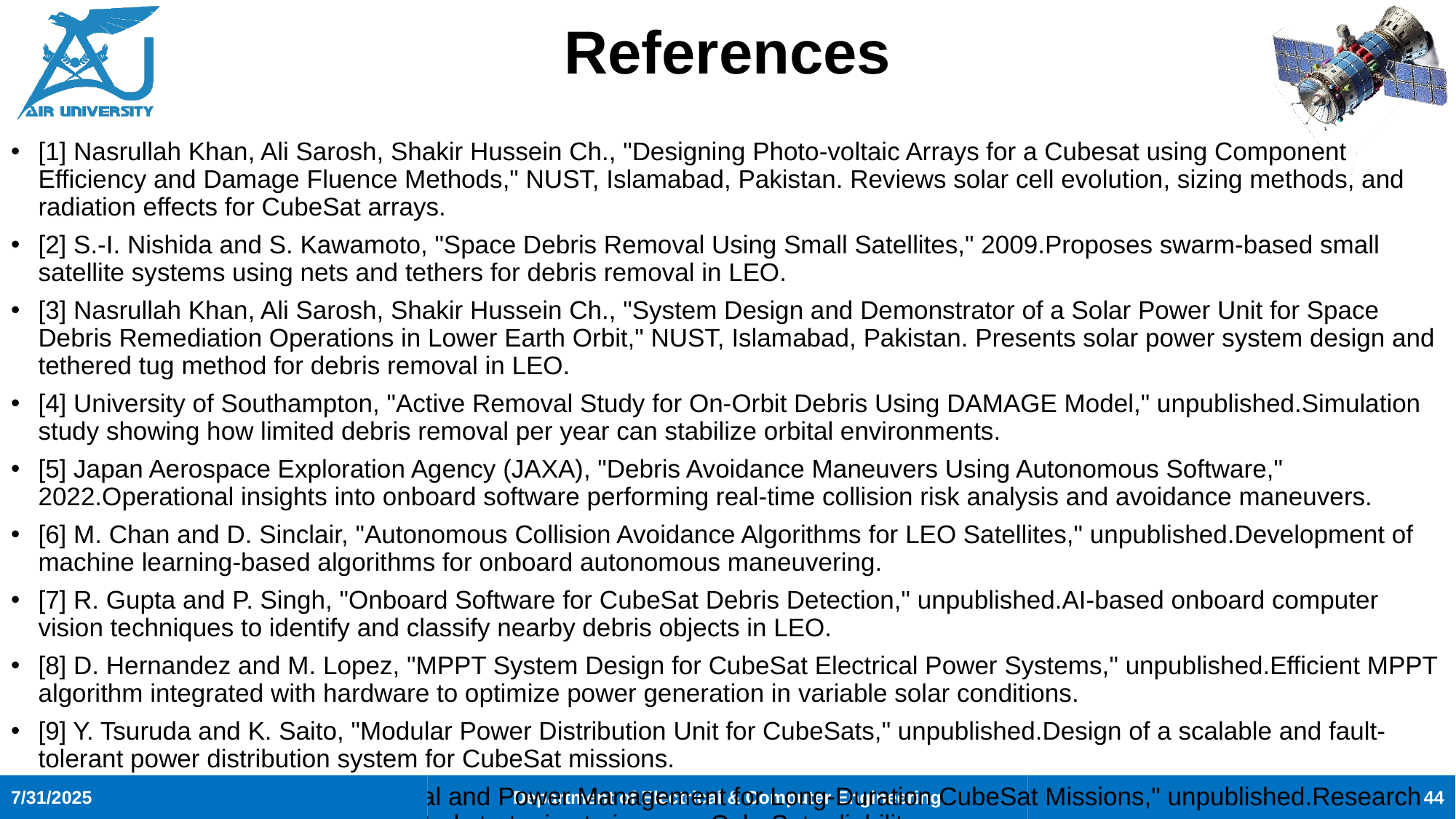

# References
[1] Nasrullah Khan, Ali Sarosh, Shakir Hussein Ch., "Designing Photo-voltaic Arrays for a Cubesat using Component Efficiency and Damage Fluence Methods," NUST, Islamabad, Pakistan. Reviews solar cell evolution, sizing methods, and radiation effects for CubeSat arrays.
[2] S.-I. Nishida and S. Kawamoto, "Space Debris Removal Using Small Satellites," 2009.Proposes swarm-based small satellite systems using nets and tethers for debris removal in LEO.
[3] Nasrullah Khan, Ali Sarosh, Shakir Hussein Ch., "System Design and Demonstrator of a Solar Power Unit for Space Debris Remediation Operations in Lower Earth Orbit," NUST, Islamabad, Pakistan. Presents solar power system design and tethered tug method for debris removal in LEO.
[4] University of Southampton, "Active Removal Study for On-Orbit Debris Using DAMAGE Model," unpublished.Simulation study showing how limited debris removal per year can stabilize orbital environments.
[5] Japan Aerospace Exploration Agency (JAXA), "Debris Avoidance Maneuvers Using Autonomous Software," 2022.Operational insights into onboard software performing real-time collision risk analysis and avoidance maneuvers.
[6] M. Chan and D. Sinclair, "Autonomous Collision Avoidance Algorithms for LEO Satellites," unpublished.Development of machine learning-based algorithms for onboard autonomous maneuvering.
[7] R. Gupta and P. Singh, "Onboard Software for CubeSat Debris Detection," unpublished.AI-based onboard computer vision techniques to identify and classify nearby debris objects in LEO.
[8] D. Hernandez and M. Lopez, "MPPT System Design for CubeSat Electrical Power Systems," unpublished.Efficient MPPT algorithm integrated with hardware to optimize power generation in variable solar conditions.
[9] Y. Tsuruda and K. Saito, "Modular Power Distribution Unit for CubeSats," unpublished.Design of a scalable and fault-tolerant power distribution system for CubeSat missions.
[10] J. Smith and A. Patel, "Thermal and Power Management for Long-Duration CubeSat Missions," unpublished.Research integrating thermal and power control strategies to improve CubeSat reliabilit
44
7/31/2025
Department of Electrical & Computer Engineering